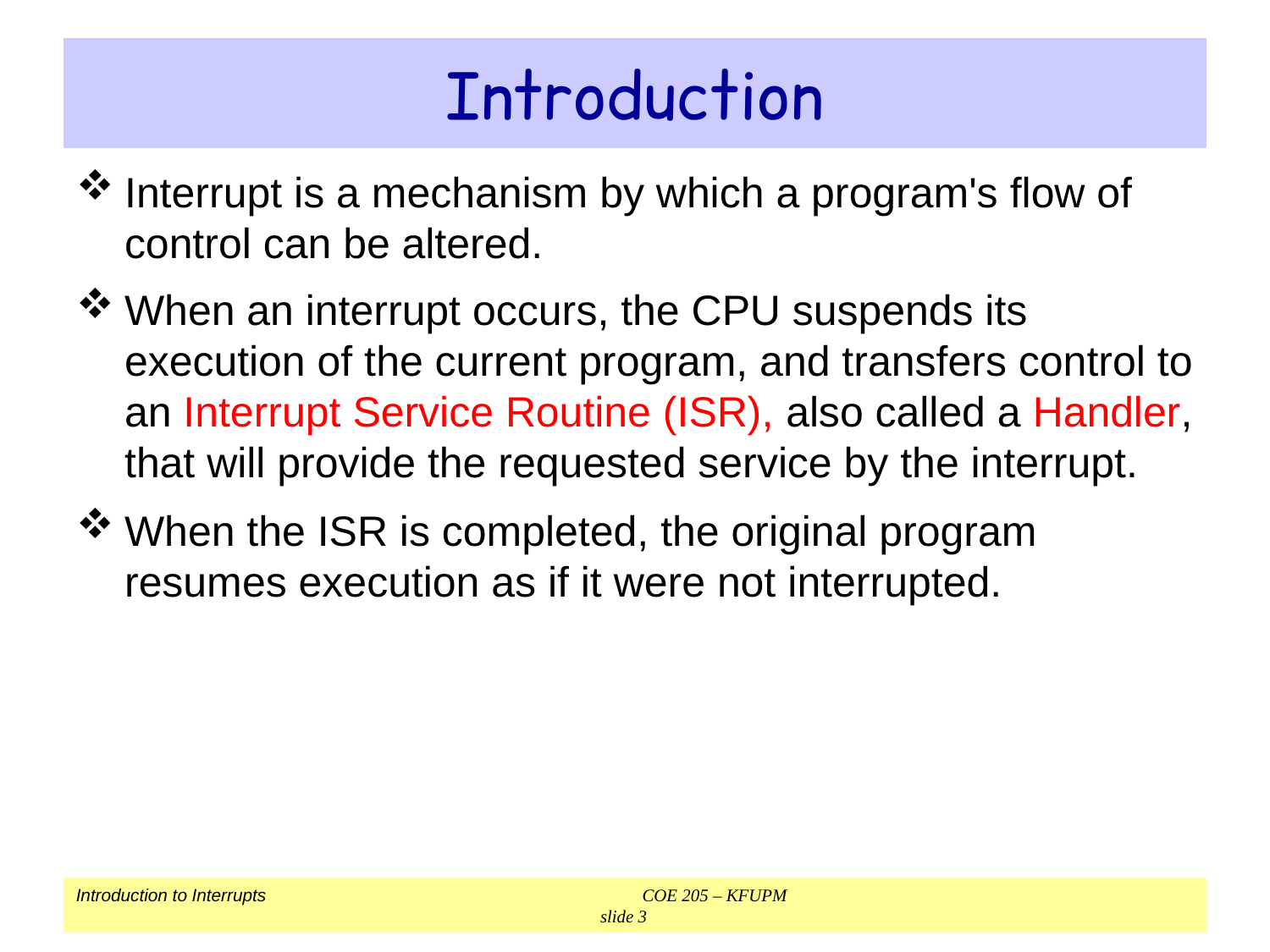

# Introduction
Interrupt is a mechanism by which a program's flow of control can be altered.
When an interrupt occurs, the CPU suspends its execution of the current program, and transfers control to an Interrupt Service Routine (ISR), also called a Handler, that will provide the requested service by the interrupt.
When the ISR is completed, the original program resumes execution as if it were not interrupted.